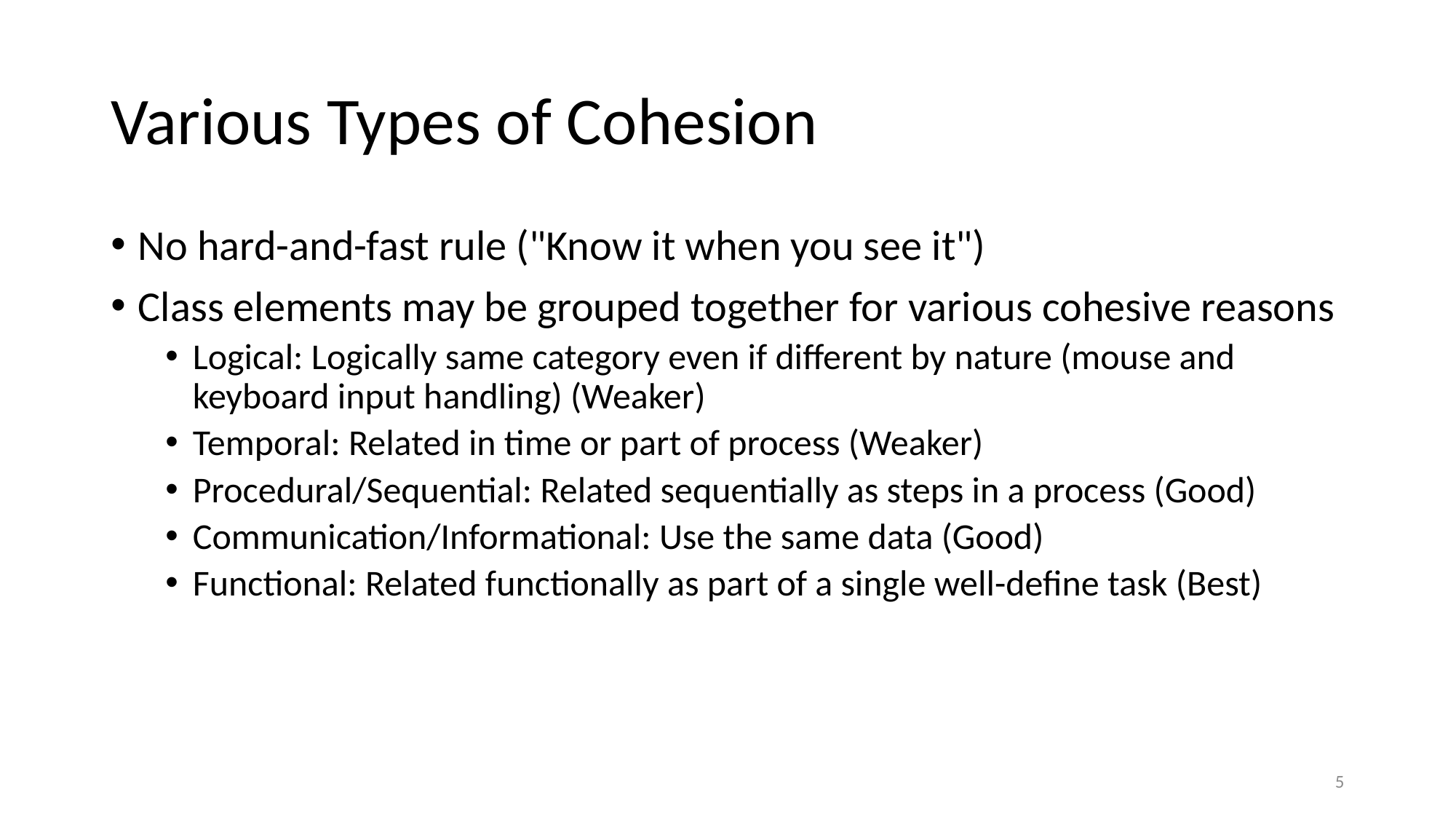

# Various Types of Cohesion
No hard-and-fast rule ("Know it when you see it")
Class elements may be grouped together for various cohesive reasons
Logical: Logically same category even if different by nature (mouse and keyboard input handling) (Weaker)
Temporal: Related in time or part of process (Weaker)
Procedural/Sequential: Related sequentially as steps in a process (Good)
Communication/Informational: Use the same data (Good)
Functional: Related functionally as part of a single well-define task (Best)

5